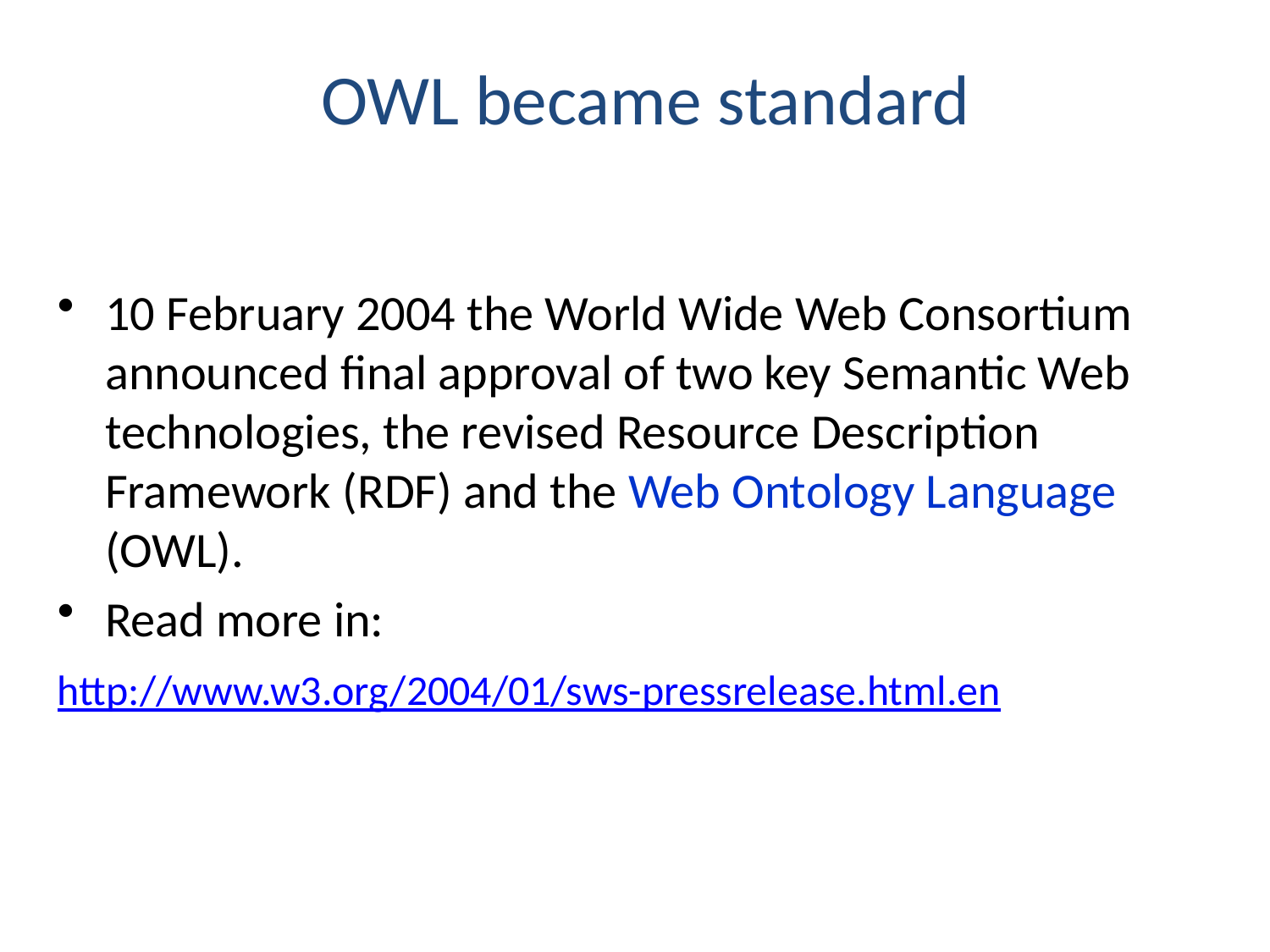

OWL became standard
10 February 2004 the World Wide Web Consortium announced final approval of two key Semantic Web technologies, the revised Resource Description Framework (RDF) and the Web Ontology Language (OWL).
Read more in:
http://www.w3.org/2004/01/sws-pressrelease.html.en